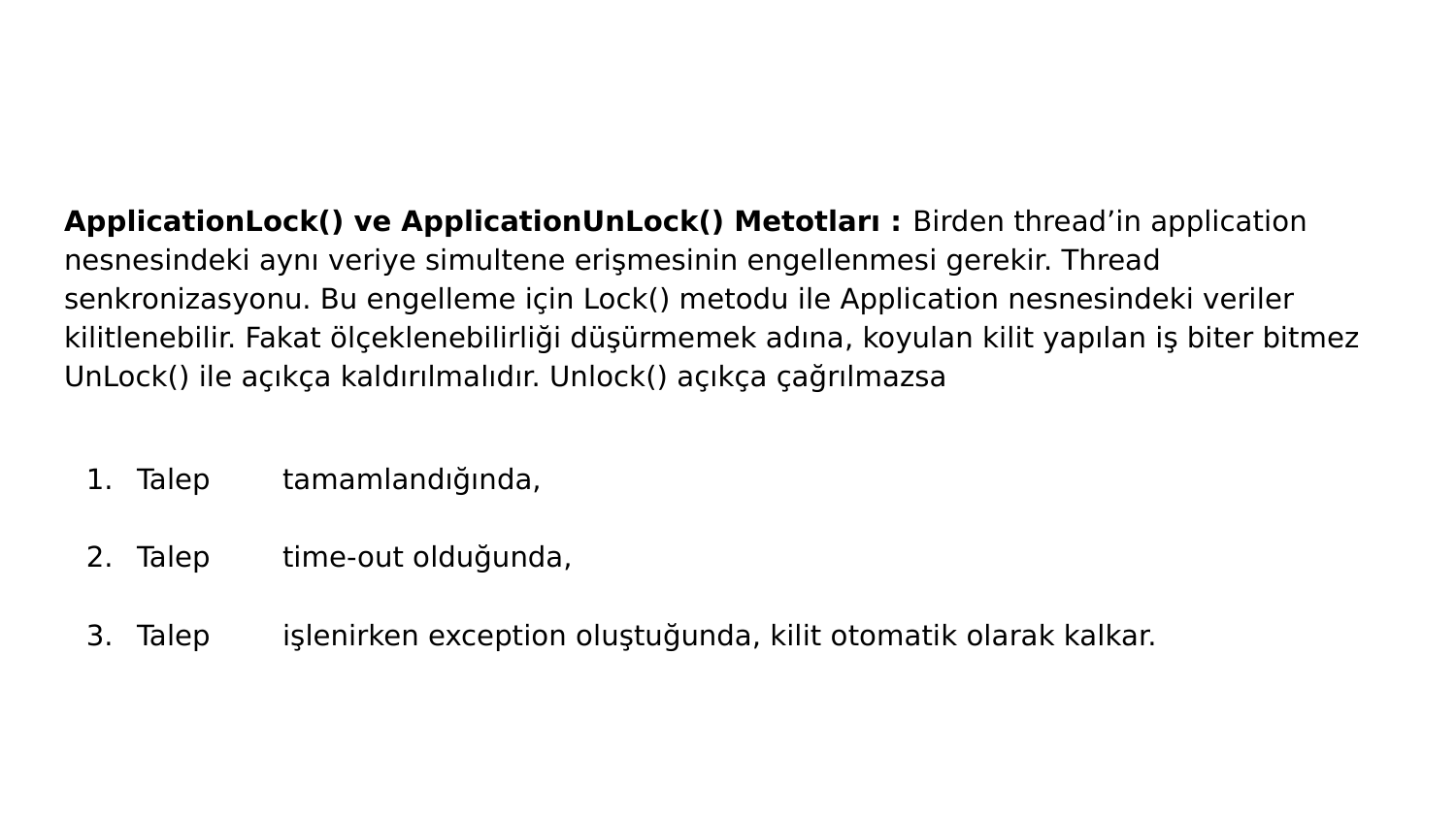

#
ApplicationLock() ve ApplicationUnLock() Metotları : Birden thread’in application nesnesindeki aynı veriye simultene erişmesinin engellenmesi gerekir. Thread senkronizasyonu. Bu engelleme için Lock() metodu ile Application nesnesindeki veriler kilitlenebilir. Fakat ölçeklenebilirliği düşürmemek adına, koyulan kilit yapılan iş biter bitmez UnLock() ile açıkça kaldırılmalıdır. Unlock() açıkça çağrılmazsa

Talep 	tamamlandığında,
Talep 	time-out olduğunda,
Talep 	işlenirken exception oluştuğunda, kilit otomatik olarak kalkar.